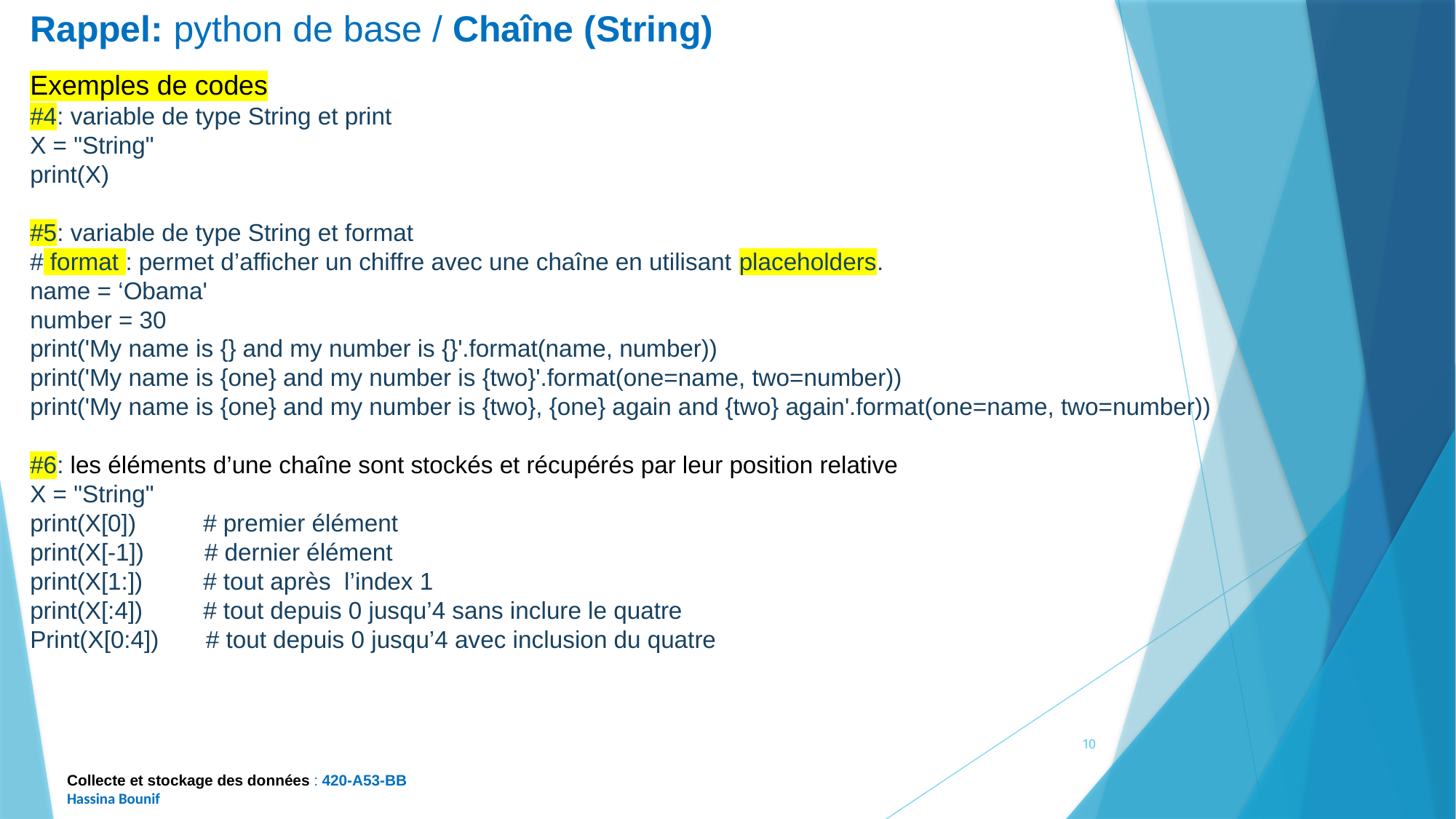

Rappel: python de base / Chaîne (String)
Exemples de codes
#4: variable de type String et print
X = "String"
print(X)

#5: variable de type String et format
# format : permet d’afficher un chiffre avec une chaîne en utilisant placeholders.
name = ‘Obama'
number = 30
print('My name is {} and my number is {}'.format(name, number))
print('My name is {one} and my number is {two}'.format(one=name, two=number))
print('My name is {one} and my number is {two}, {one} again and {two} again'.format(one=name, two=number))

#6: les éléments d’une chaîne sont stockés et récupérés par leur position relative
X = "String"
print(X[0])          # premier élément
print(X[-1])         # dernier élément
print(X[1:])         # tout après  l’index 1
print(X[:4])         # tout depuis 0 jusqu’4 sans inclure le quatre
Print(X[0:4])       # tout depuis 0 jusqu’4 avec inclusion du quatre
10